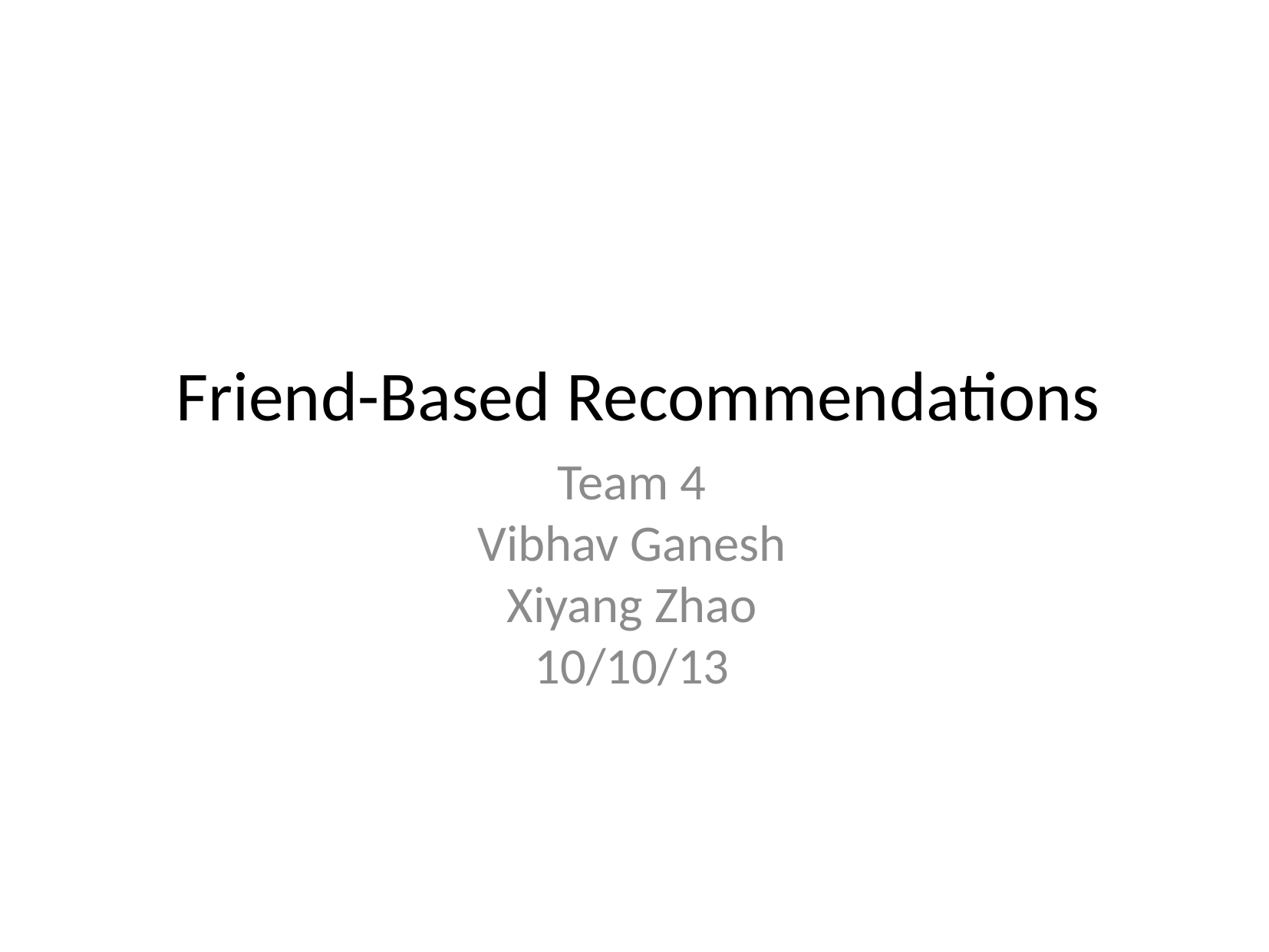

Friend-Based Recommendations
Team 4
Vibhav Ganesh
Xiyang Zhao
10/10/13